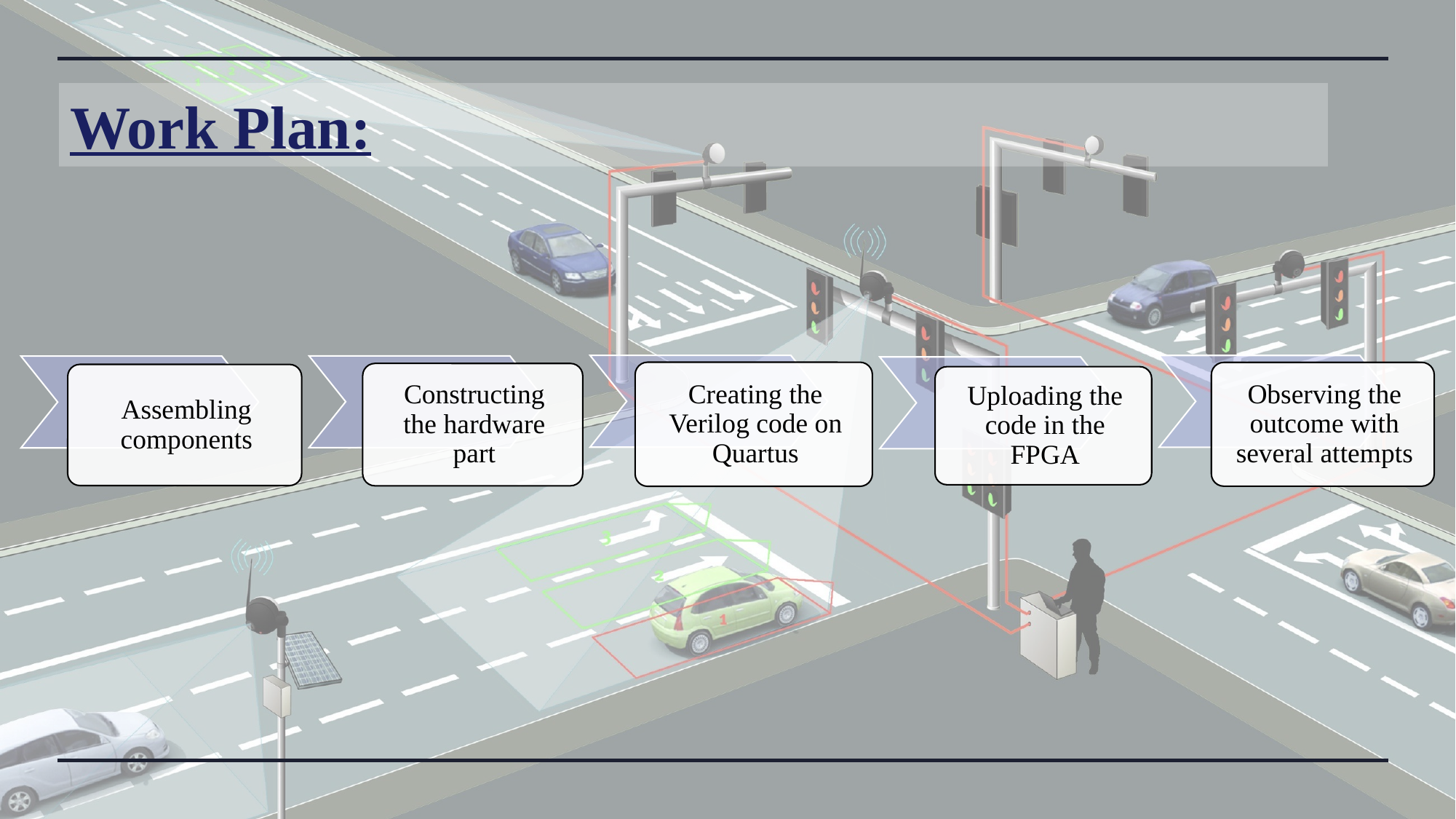

Work Plan:
Assembling components
Constructing the hardware part
Creating the Verilog code on Quartus
Uploading the code in the FPGA
Observing the outcome with several attempts